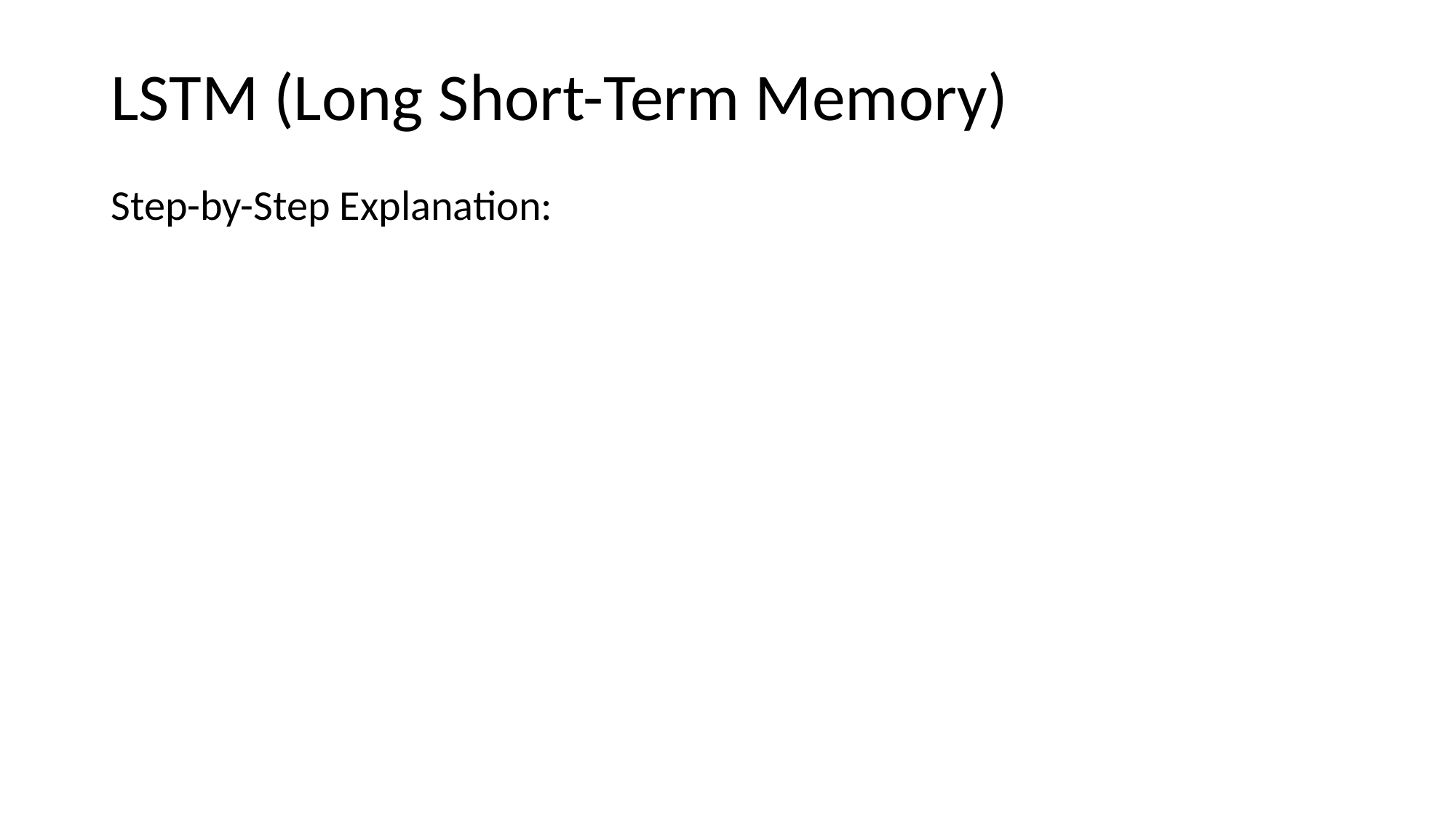

# LSTM (Long Short-Term Memory)
Step-by-Step Explanation: